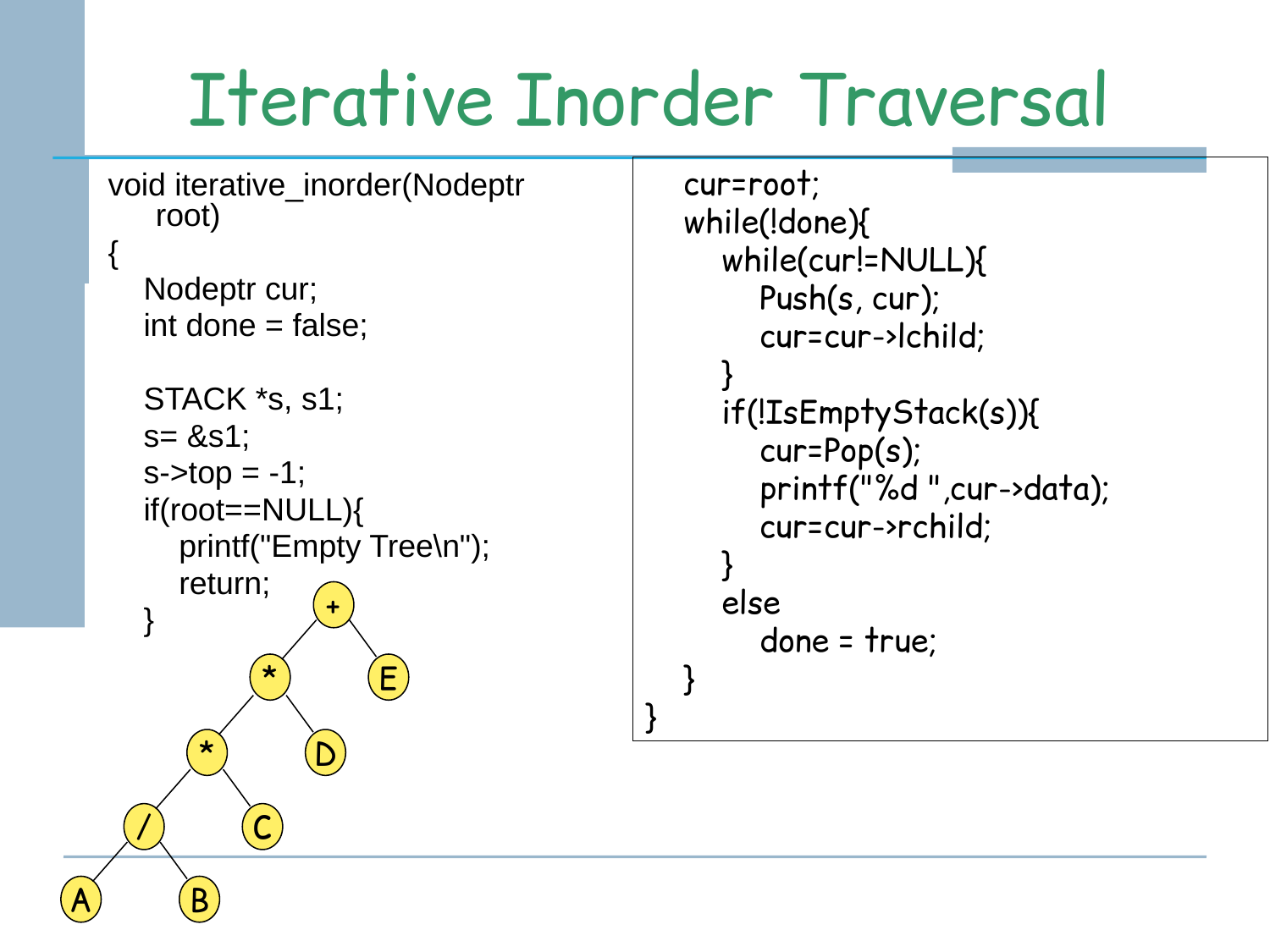

# Iterative Inorder Traversal
    cur=root;
    while(!done){
        while(cur!=NULL){
            Push(s, cur);
            cur=cur->lchild;
        }
        if(!IsEmptyStack(s)){
            cur=Pop(s);
            printf("%d ",cur->data);
            cur=cur->rchild;
        }
        else
            done = true;
    }
}
void iterative_inorder(Nodeptr root)
{
    Nodeptr cur;
    int done = false;

    STACK *s, s1;
    s= &s1;
    s->top = -1;
    if(root==NULL){
        printf("Empty Tree\n");
        return;
    }
+

*
E

*
D

/
C

A
B